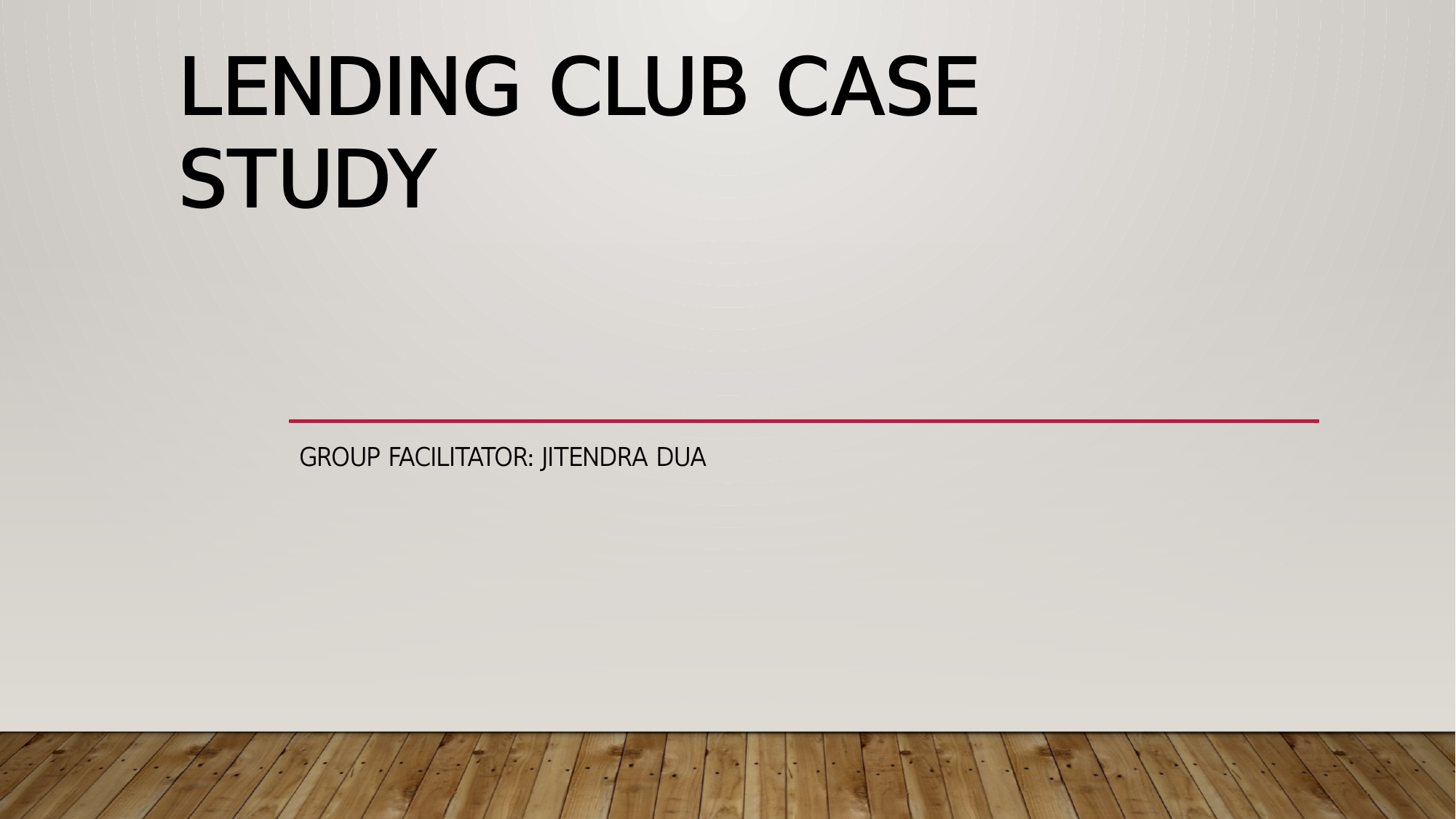

# Lending Club Case Study
Group Facilitator: Jitendra Dua